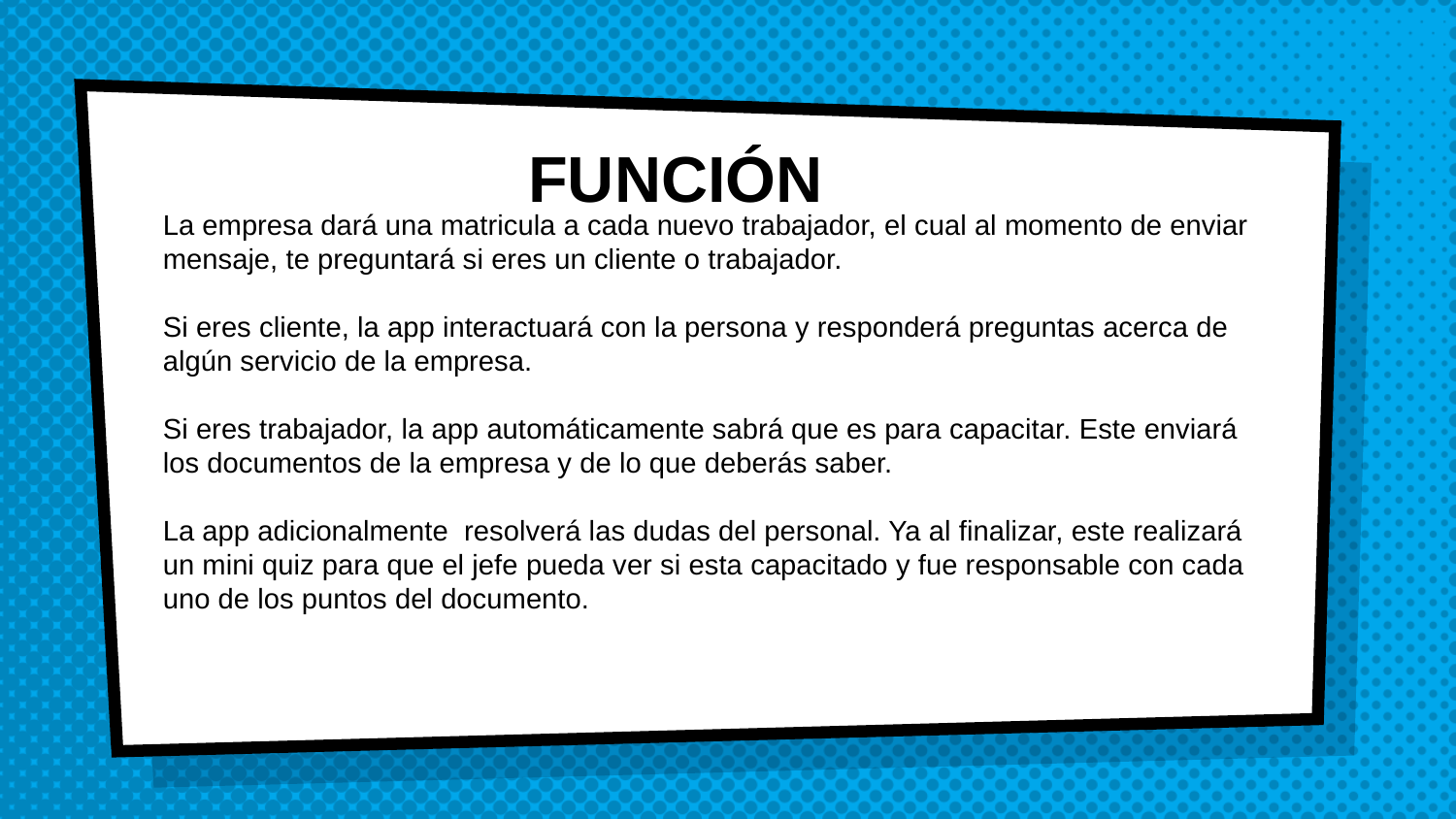

FUNCIÓN
La empresa dará una matricula a cada nuevo trabajador, el cual al momento de enviar mensaje, te preguntará si eres un cliente o trabajador.

Si eres cliente, la app interactuará con la persona y responderá preguntas acerca de algún servicio de la empresa.

Si eres trabajador, la app automáticamente sabrá que es para capacitar. Este enviará los documentos de la empresa y de lo que deberás saber.

La app adicionalmente  resolverá las dudas del personal. Ya al finalizar, este realizará un mini quiz para que el jefe pueda ver si esta capacitado y fue responsable con cada uno de los puntos del documento.